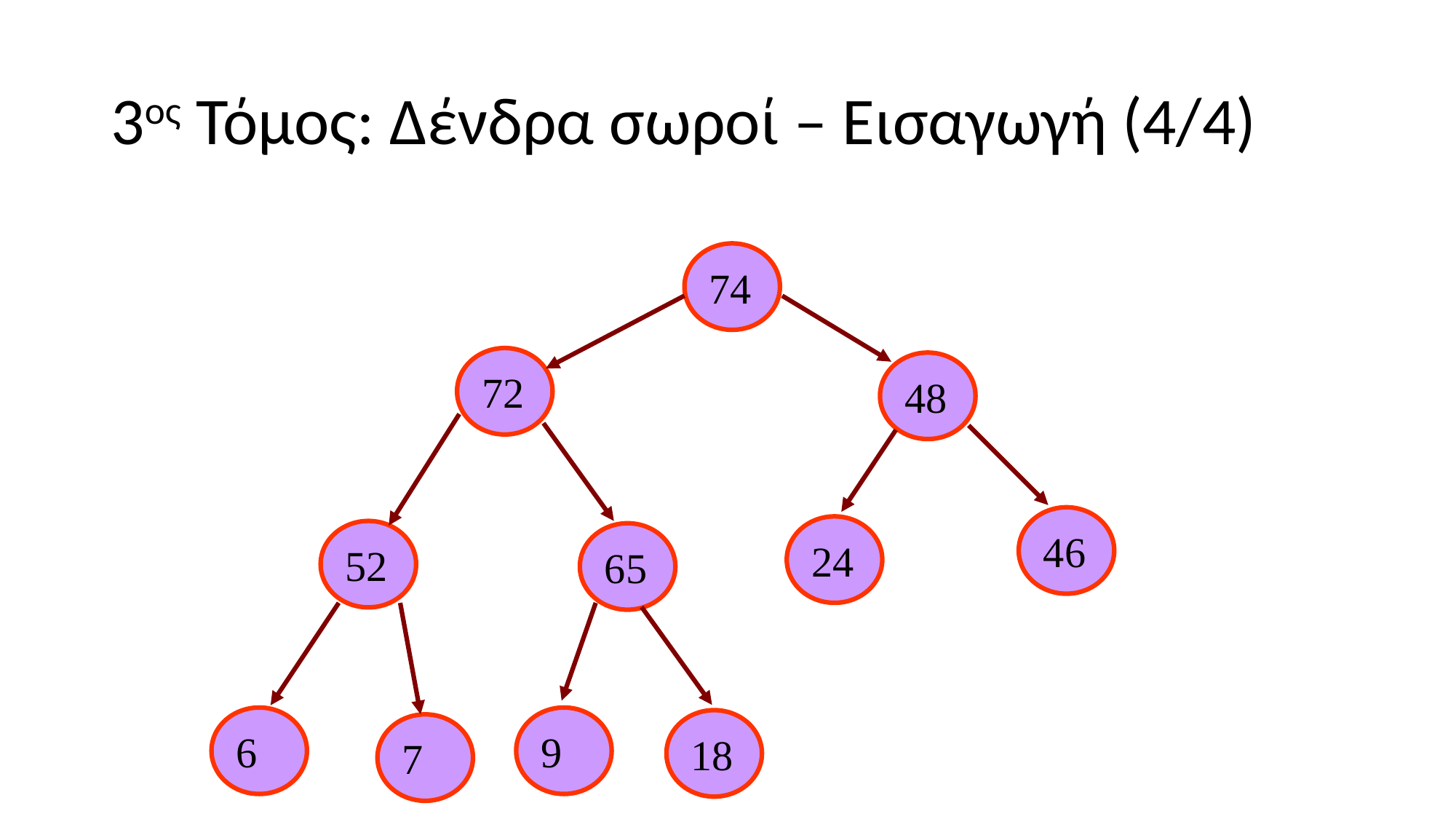

# 3ος Τόμος: Δένδρα σωροί – Εισαγωγή (4/4)
74

72
48

46
24
52
65

6
9
18
7